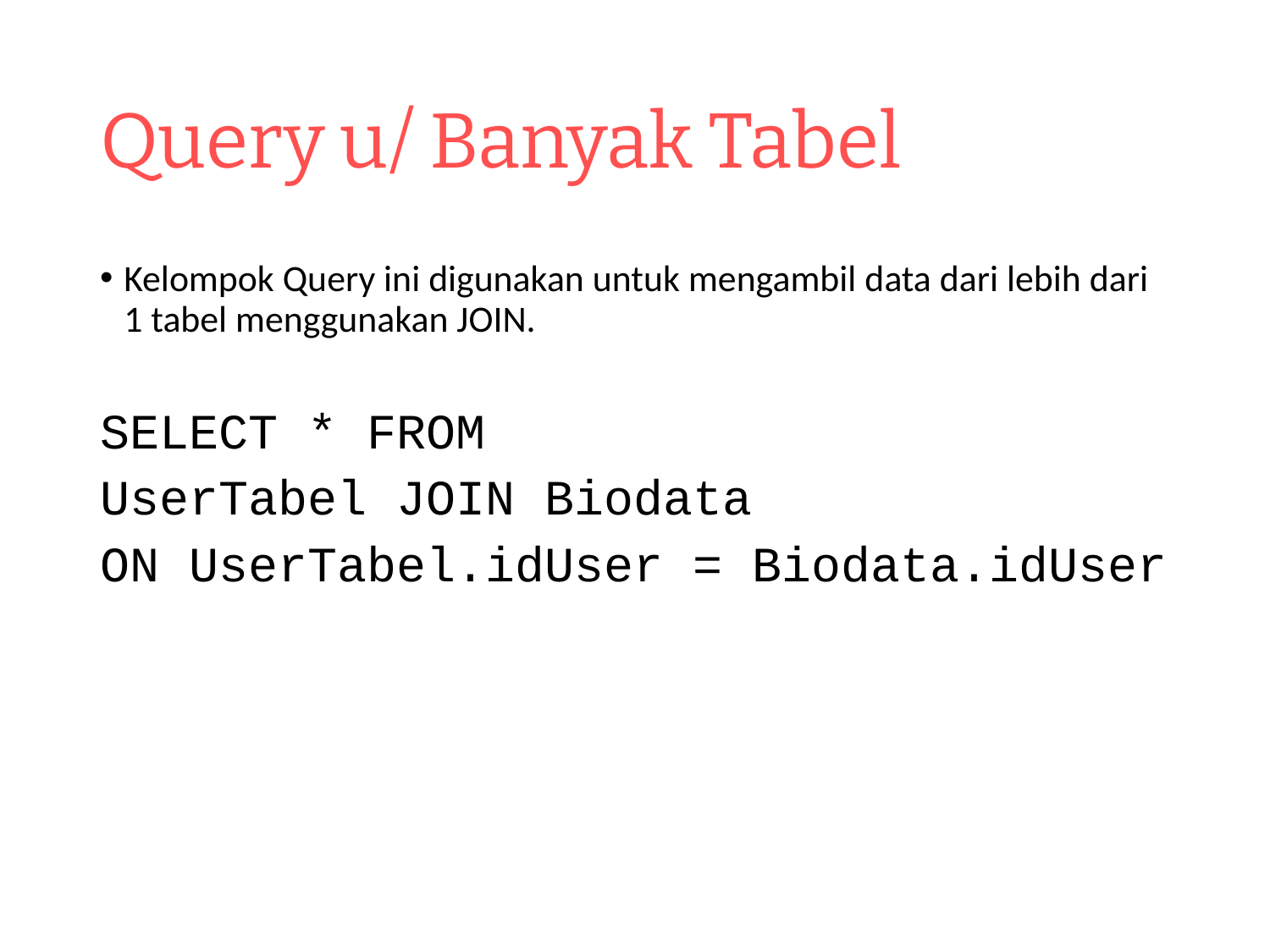

# Query u/ Banyak Tabel
Kelompok Query ini digunakan untuk mengambil data dari lebih dari 1 tabel menggunakan JOIN.

SELECT * FROM
UserTabel JOIN Biodata
ON UserTabel.idUser = Biodata.idUser